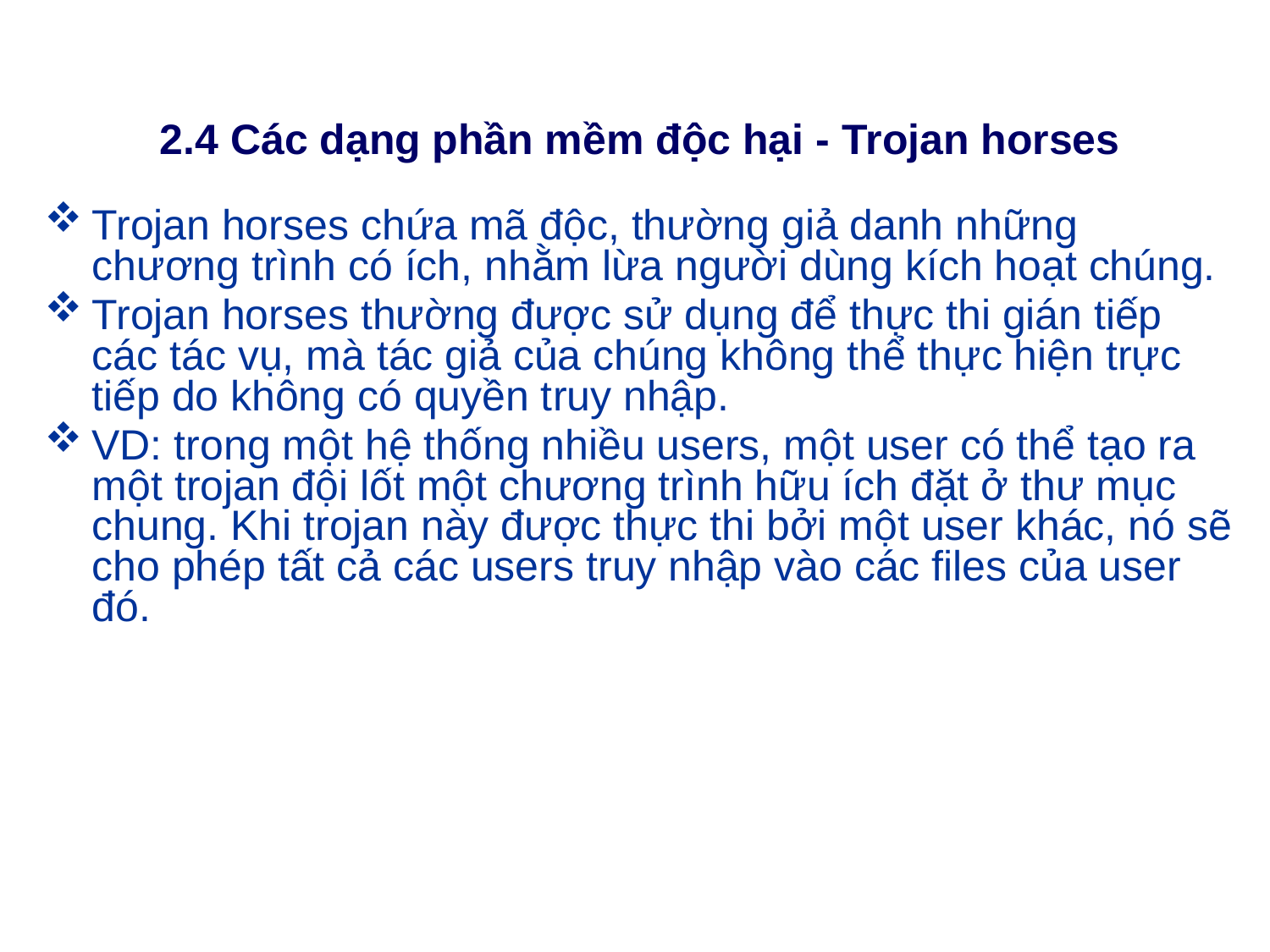

# 2.4 Các dạng phần mềm độc hại - Trojan horses
Trojan horses chứa mã độc, thường giả danh những chương trình có ích, nhằm lừa người dùng kích hoạt chúng.
Trojan horses thường được sử dụng để thực thi gián tiếp các tác vụ, mà tác giả của chúng không thể thực hiện trực tiếp do không có quyền truy nhập.
VD: trong một hệ thống nhiều users, một user có thể tạo ra một trojan đội lốt một chương trình hữu ích đặt ở thư mục chung. Khi trojan này được thực thi bởi một user khác, nó sẽ cho phép tất cả các users truy nhập vào các files của user đó.